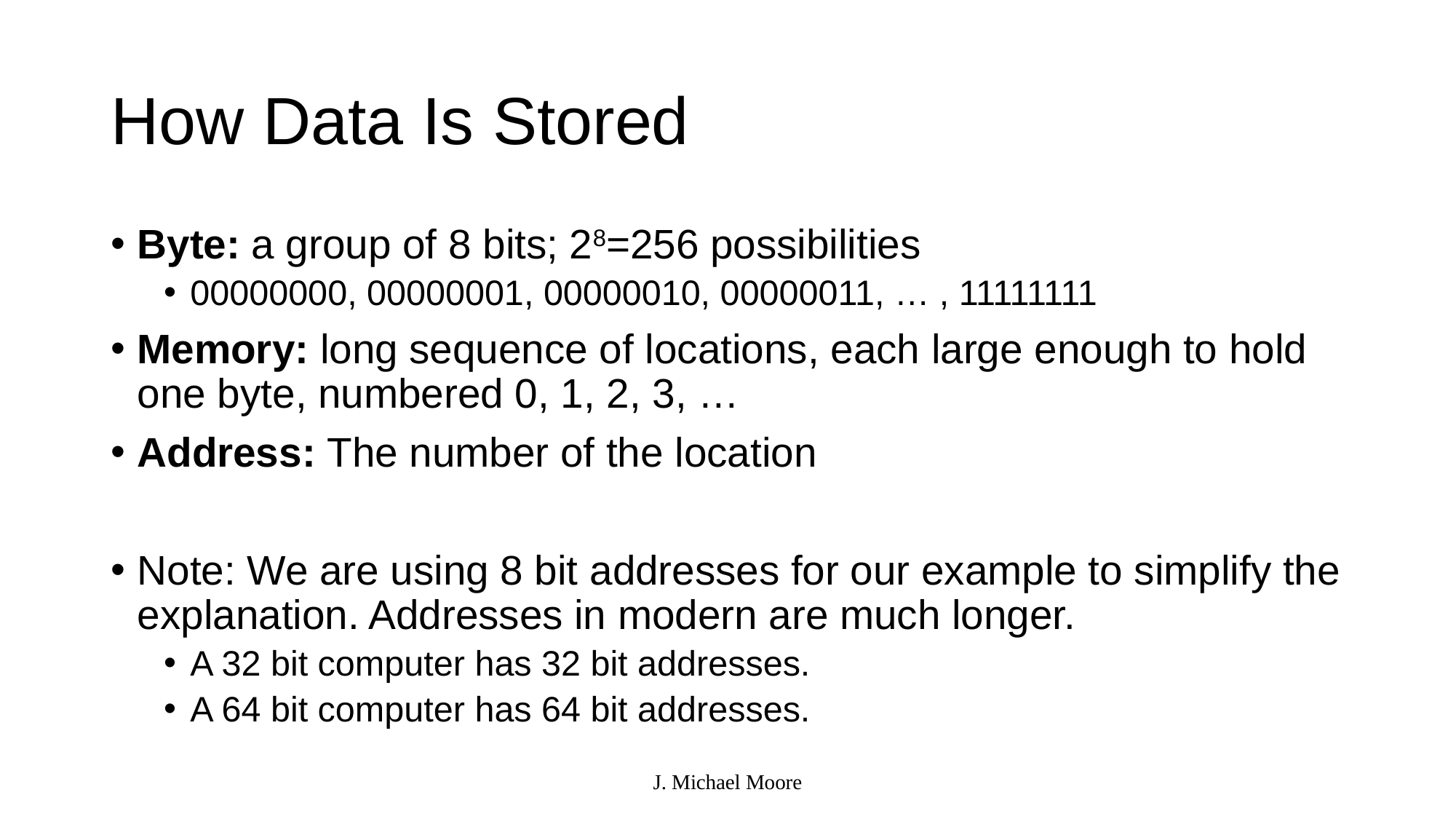

# How Data Is Stored
Byte: a group of 8 bits; 28=256 possibilities
00000000, 00000001, 00000010, 00000011, … , 11111111
Memory: long sequence of locations, each large enough to hold one byte, numbered 0, 1, 2, 3, …
Address: The number of the location

Note: We are using 8 bit addresses for our example to simplify the explanation. Addresses in modern are much longer.
A 32 bit computer has 32 bit addresses.
A 64 bit computer has 64 bit addresses.

J. Michael Moore